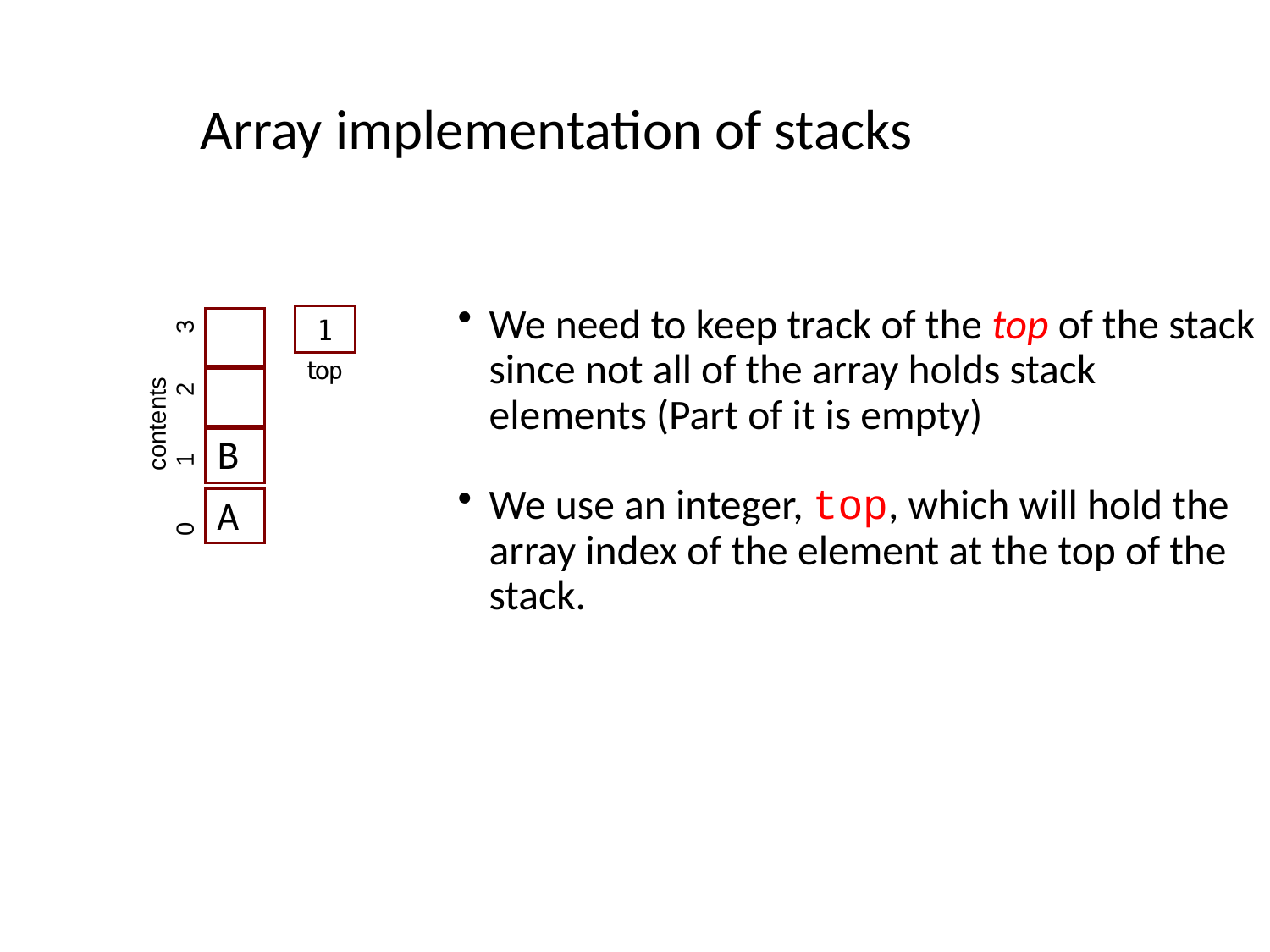

Array implementation of stacks
We need to keep track of the top of the stack since not all of the array holds stack
	elements (Part of it is empty)
We use an integer, top, which will hold the array index of the element at the top of the stack.
1

top

  contents
  0        1        2       3
B
A